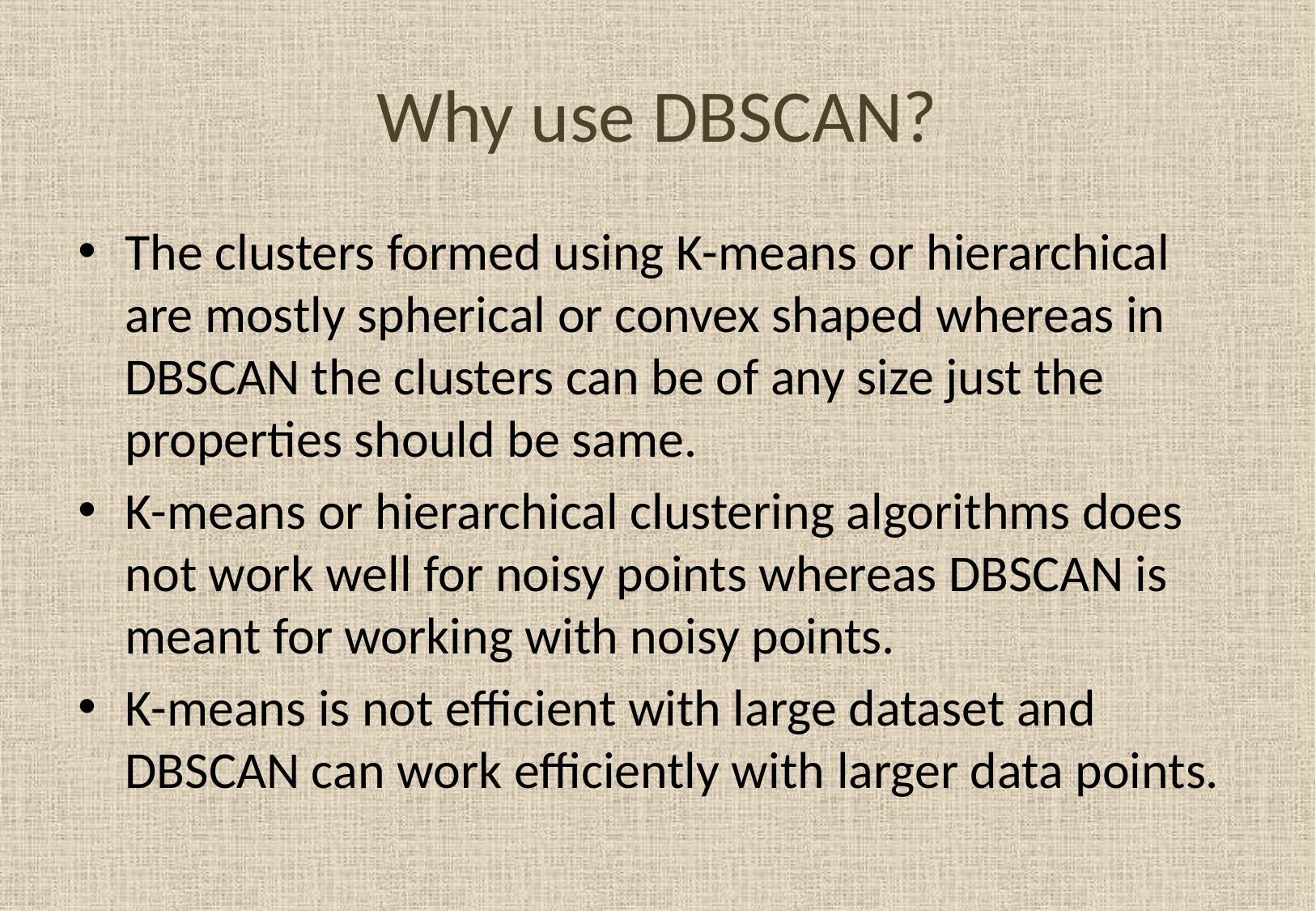

# Why use DBSCAN?
The clusters formed using K-means or hierarchical are mostly spherical or convex shaped whereas in DBSCAN the clusters can be of any size just the properties should be same.
K-means or hierarchical clustering algorithms does not work well for noisy points whereas DBSCAN is meant for working with noisy points.
K-means is not efficient with large dataset and DBSCAN can work efficiently with larger data points.